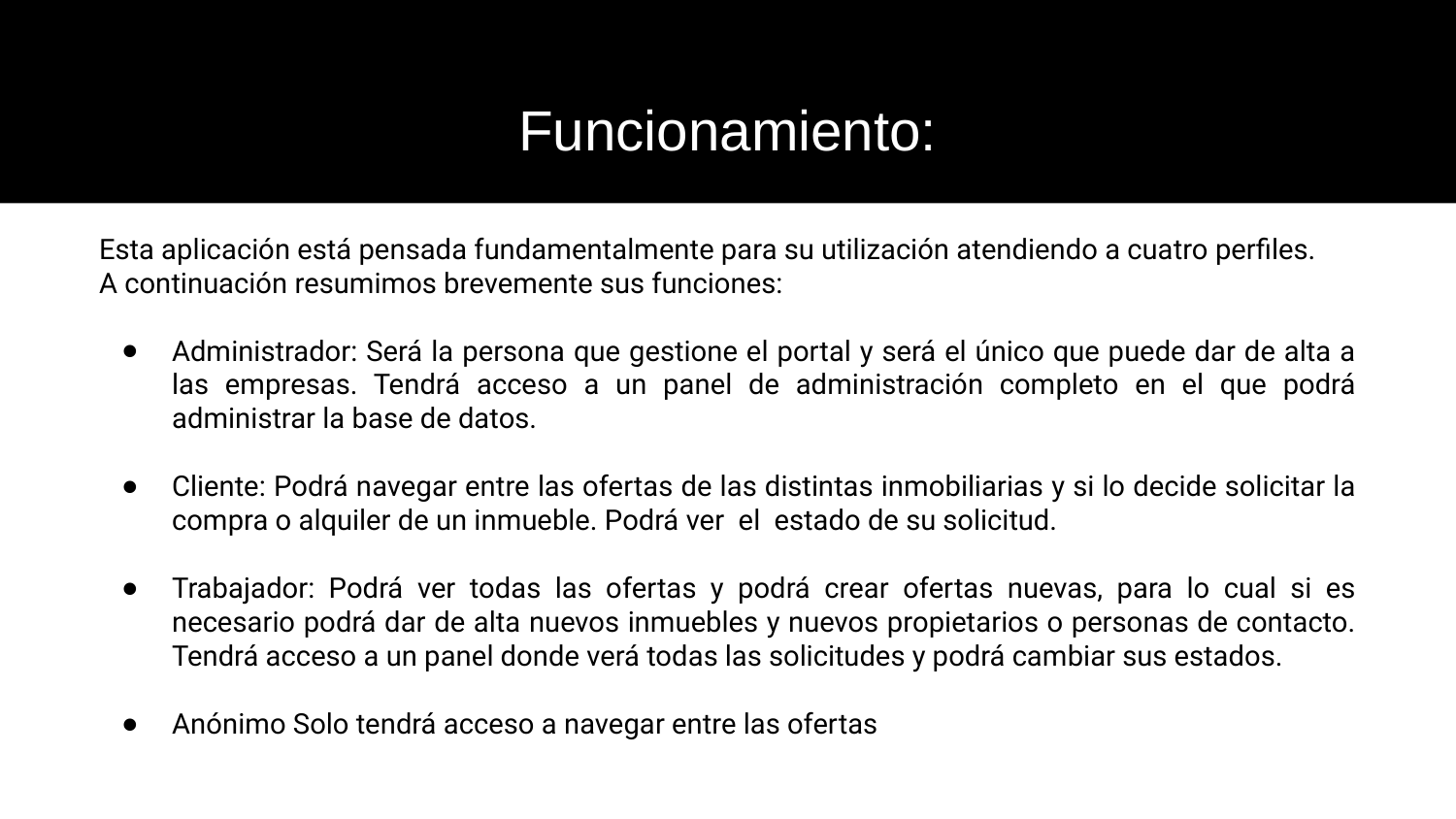

Funcionamiento:
Esta aplicación está pensada fundamentalmente para su utilización atendiendo a cuatro perfiles.
A continuación resumimos brevemente sus funciones:

Administrador: Será la persona que gestione el portal y será el único que puede dar de alta a las empresas. Tendrá acceso a un panel de administración completo en el que podrá administrar la base de datos.

Cliente: Podrá navegar entre las ofertas de las distintas inmobiliarias y si lo decide solicitar la compra o alquiler de un inmueble. Podrá ver  el  estado de su solicitud.

Trabajador: Podrá ver todas las ofertas y podrá crear ofertas nuevas, para lo cual si es necesario podrá dar de alta nuevos inmuebles y nuevos propietarios o personas de contacto. Tendrá acceso a un panel donde verá todas las solicitudes y podrá cambiar sus estados.

Anónimo Solo tendrá acceso a navegar entre las ofertas